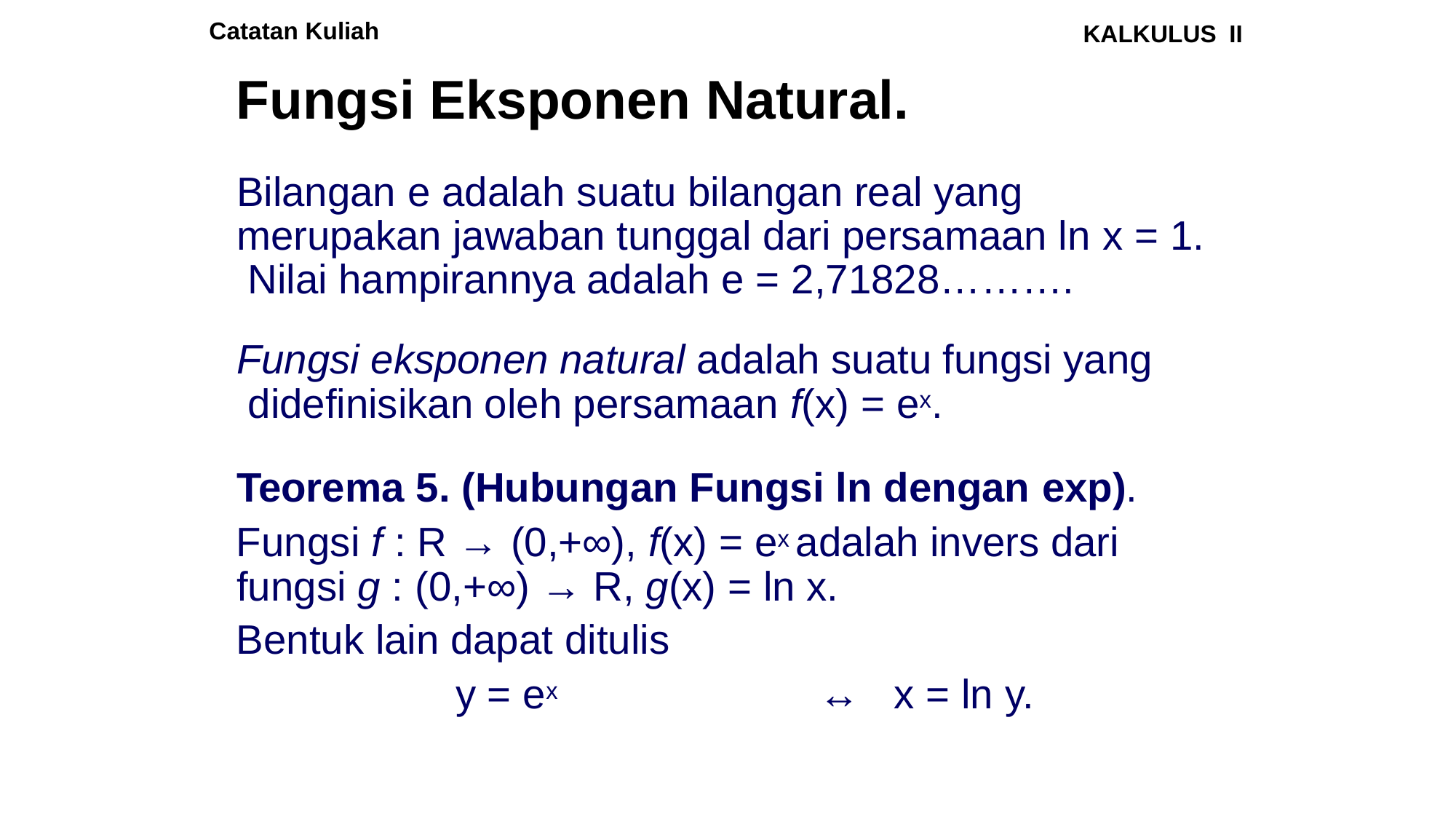

Catatan Kuliah
KALKULUS II
# Fungsi Eksponen Natural.
Bilangan e adalah suatu bilangan real yang  merupakan jawaban tunggal dari persamaan ln x = 1.  Nilai hampirannya adalah e = 2,71828……….
Fungsi eksponen natural adalah suatu fungsi yang  didefinisikan oleh persamaan f(x) = ex.
Teorema 5. (Hubungan Fungsi ln dengan exp).
Fungsi f : R → (0,+∞), f(x) = ex adalah invers dari  fungsi g : (0,+∞) → R, g(x) = ln x.
Bentuk lain dapat ditulis
y = ex	↔	x = ln y.